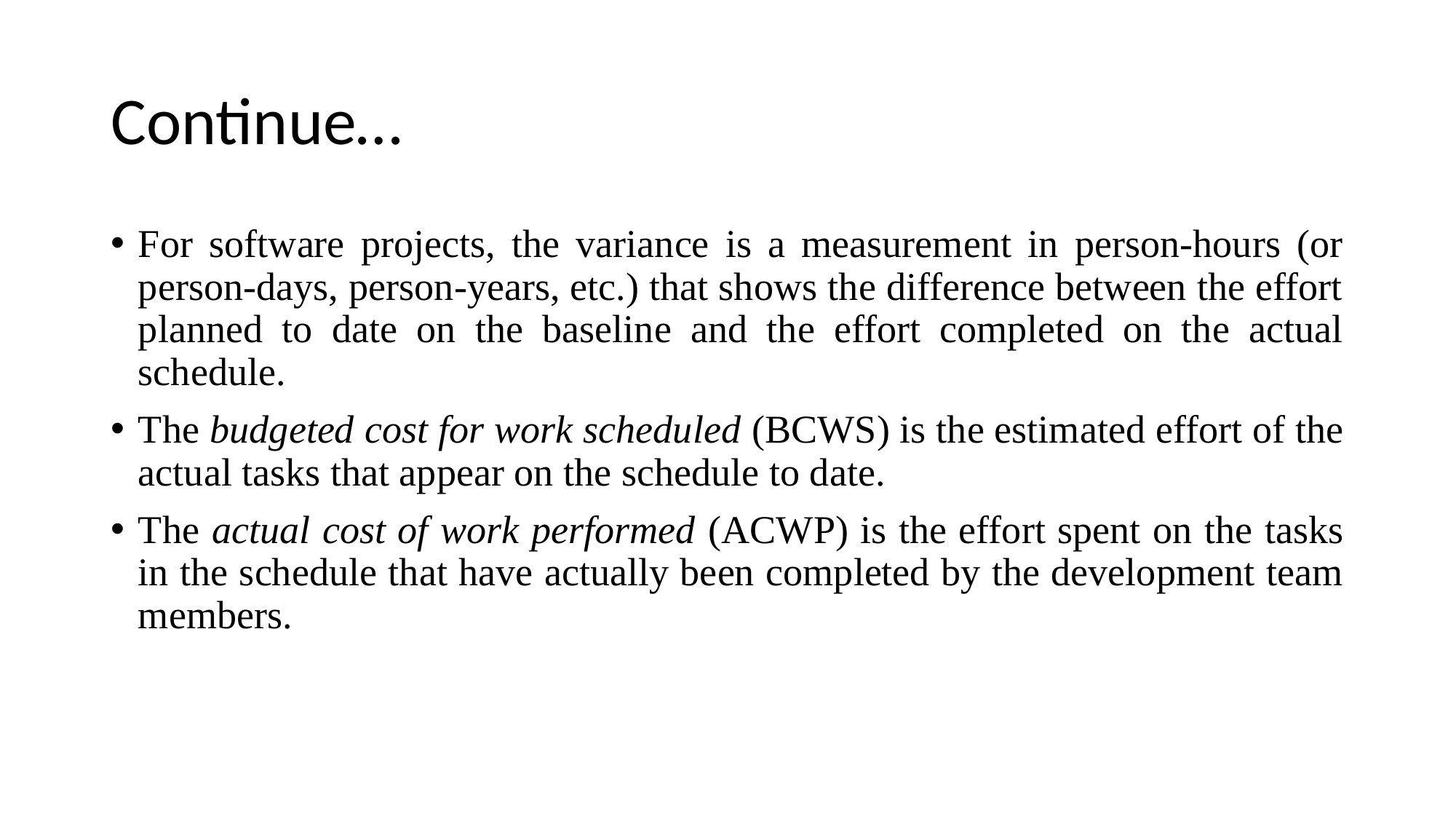

# Continue…
For software projects, the variance is a measurement in person-hours (or person-days, person-years, etc.) that shows the difference between the effort planned to date on the baseline and the effort completed on the actual schedule.
The budgeted cost for work scheduled (BCWS) is the estimated effort of the actual tasks that appear on the schedule to date.
The actual cost of work performed (ACWP) is the effort spent on the tasks in the schedule that have actually been completed by the development team members.